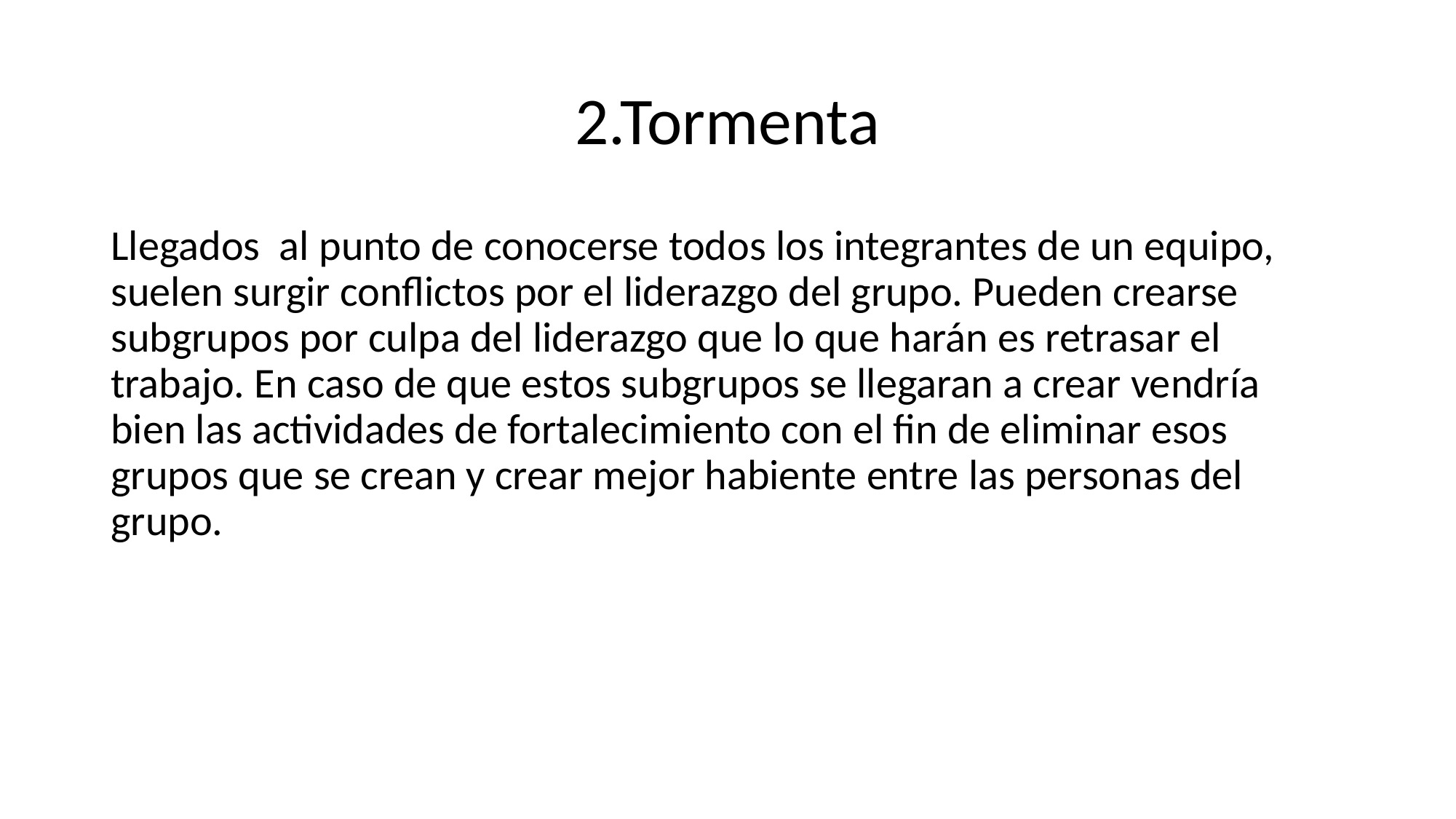

# 2.Tormenta
Llegados  al punto de conocerse todos los integrantes de un equipo, suelen surgir conflictos por el liderazgo del grupo. Pueden crearse subgrupos por culpa del liderazgo que lo que harán es retrasar el trabajo. En caso de que estos subgrupos se llegaran a crear vendría bien las actividades de fortalecimiento con el fin de eliminar esos grupos que se crean y crear mejor habiente entre las personas del grupo.